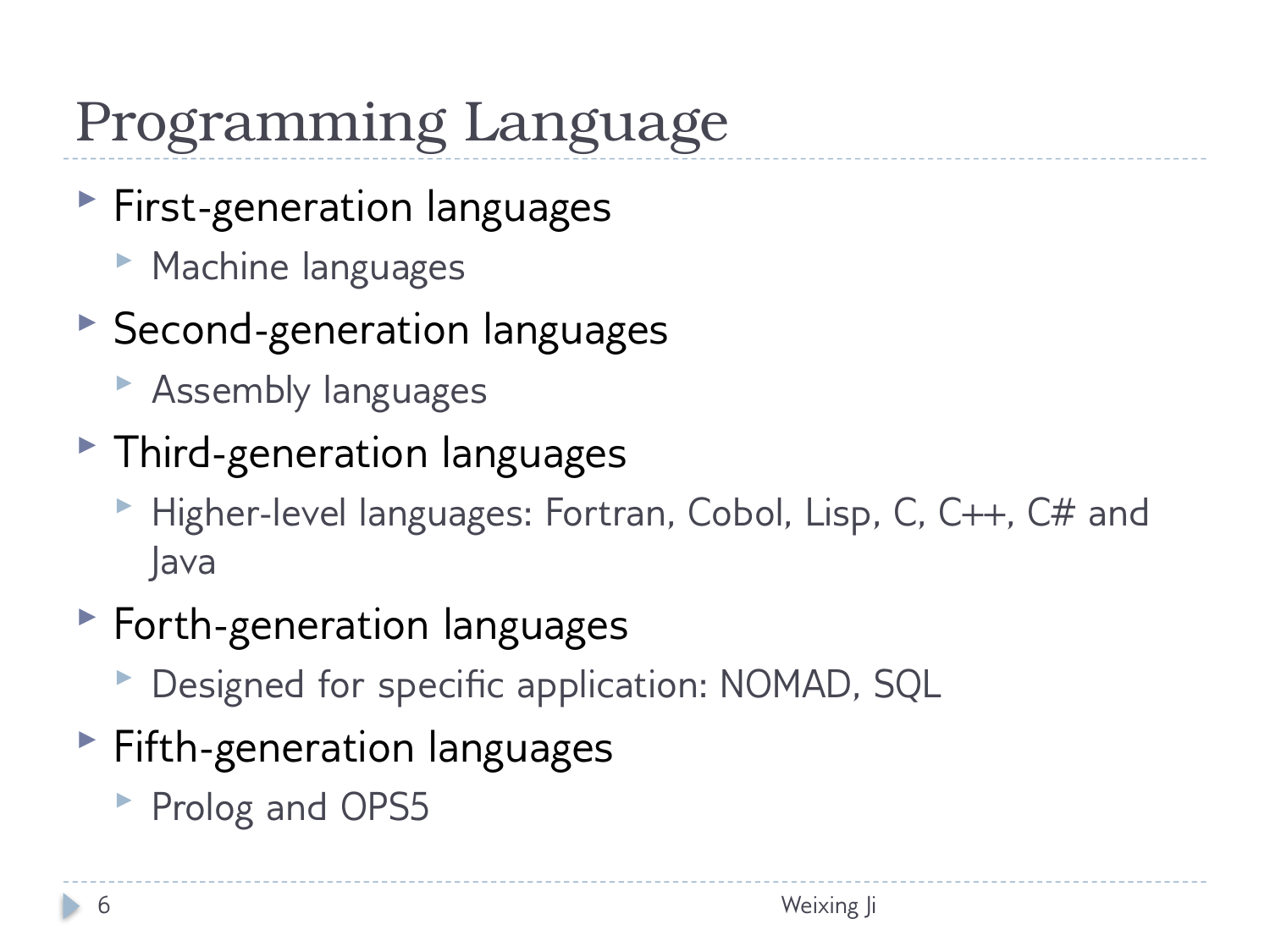

# Programming Language
First-generation languages
Machine languages
Second-generation languages
Assembly languages
Third-generation languages
Higher-level languages: Fortran, Cobol, Lisp, C, C++, C# and Java
Forth-generation languages
Designed for specific application: NOMAD, SQL
Fifth-generation languages
Prolog and OPS5

6
Weixing Ji